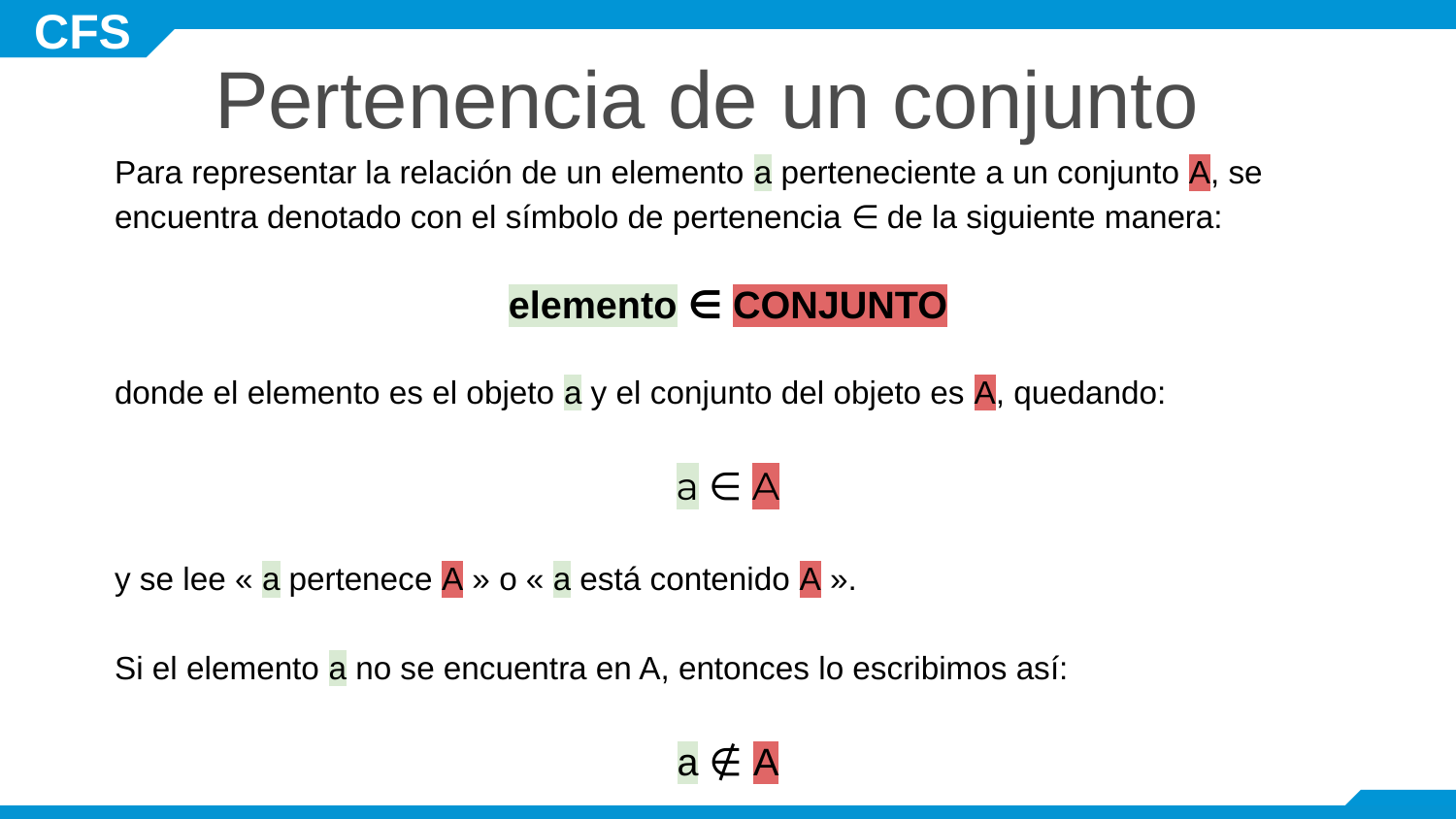

# Pertenencia de un conjunto

Para representar la relación de un elemento a perteneciente a un conjunto A, se encuentra denotado con el símbolo de pertenencia ∈ de la siguiente manera:

elemento ∈ CONJUNTO

donde el elemento es el objeto a y el conjunto del objeto es A, quedando:

a ∈ A

y se lee « a pertenece A » o « a está contenido A ».

Si el elemento a no se encuentra en A, entonces lo escribimos así:

a ∉ A